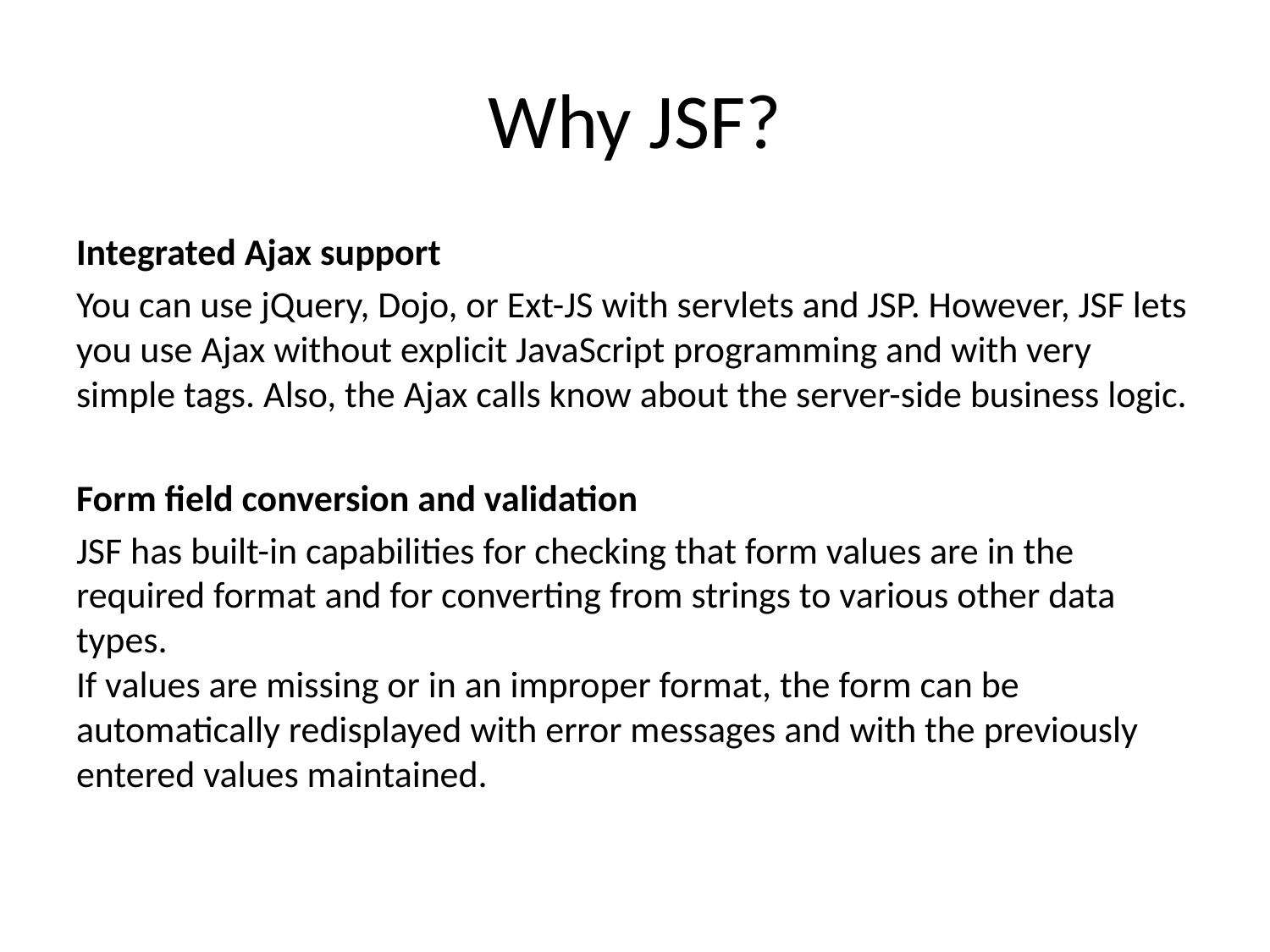

# Why JSF?
Integrated Ajax support
You can use jQuery, Dojo, or Ext-JS with servlets and JSP. However, JSF lets you use Ajax without explicit JavaScript programming and with very simple tags. Also, the Ajax calls know about the server-side business logic.

Form field conversion and validation
JSF has built-in capabilities for checking that form values are in the required format and for converting from strings to various other data types.
If values are missing or in an improper format, the form can be automatically redisplayed with error messages and with the previously entered values maintained.